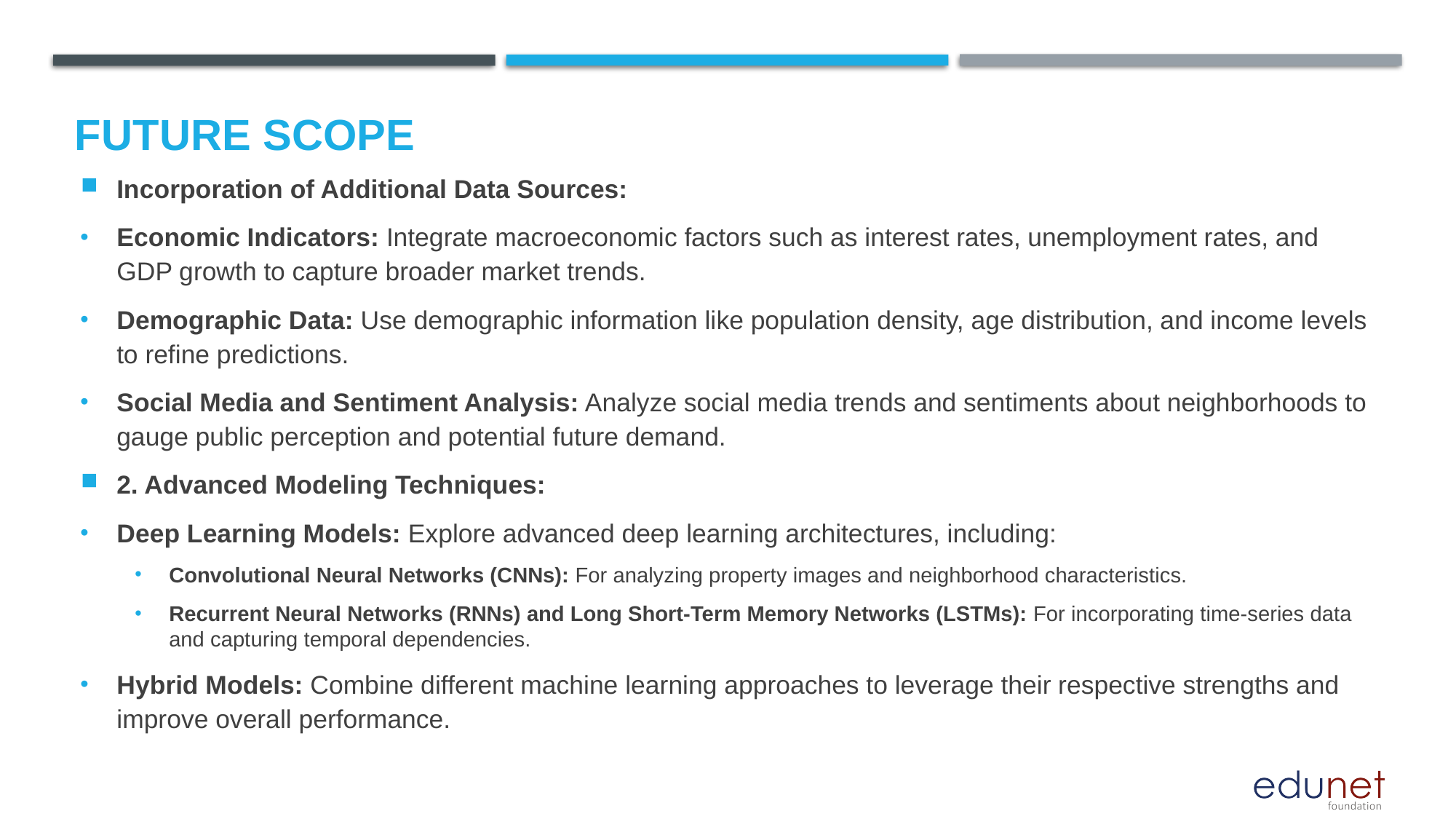

Future scope
Incorporation of Additional Data Sources:
Economic Indicators: Integrate macroeconomic factors such as interest rates, unemployment rates, and GDP growth to capture broader market trends.
Demographic Data: Use demographic information like population density, age distribution, and income levels to refine predictions.
Social Media and Sentiment Analysis: Analyze social media trends and sentiments about neighborhoods to gauge public perception and potential future demand.
2. Advanced Modeling Techniques:
Deep Learning Models: Explore advanced deep learning architectures, including:
Convolutional Neural Networks (CNNs): For analyzing property images and neighborhood characteristics.
Recurrent Neural Networks (RNNs) and Long Short-Term Memory Networks (LSTMs): For incorporating time-series data and capturing temporal dependencies.
Hybrid Models: Combine different machine learning approaches to leverage their respective strengths and improve overall performance.